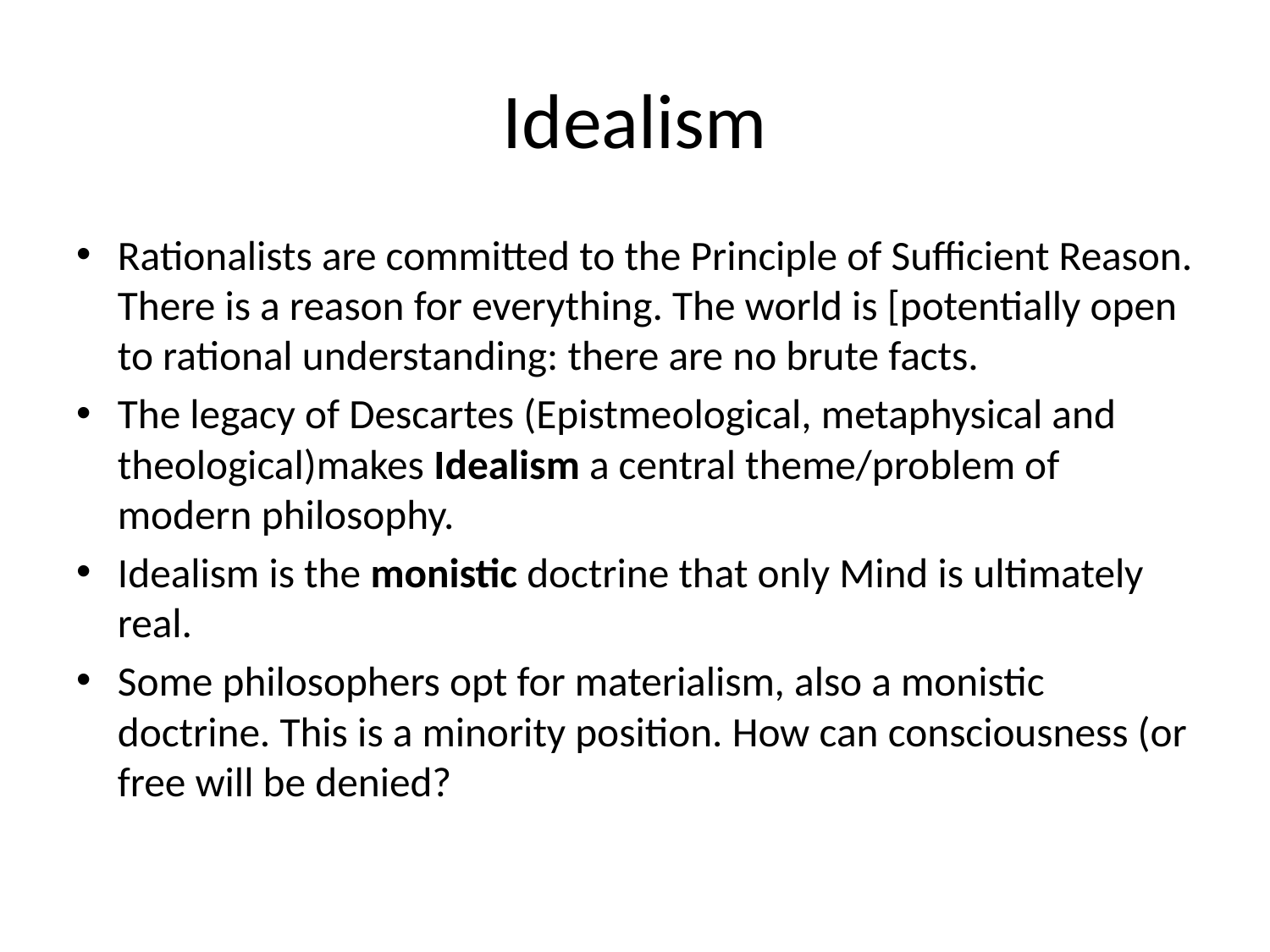

# Idealism
Rationalists are committed to the Principle of Sufficient Reason. There is a reason for everything. The world is [potentially open to rational understanding: there are no brute facts.
The legacy of Descartes (Epistmeological, metaphysical and theological)makes Idealism a central theme/problem of modern philosophy.
Idealism is the monistic doctrine that only Mind is ultimately real.
Some philosophers opt for materialism, also a monistic doctrine. This is a minority position. How can consciousness (or free will be denied?